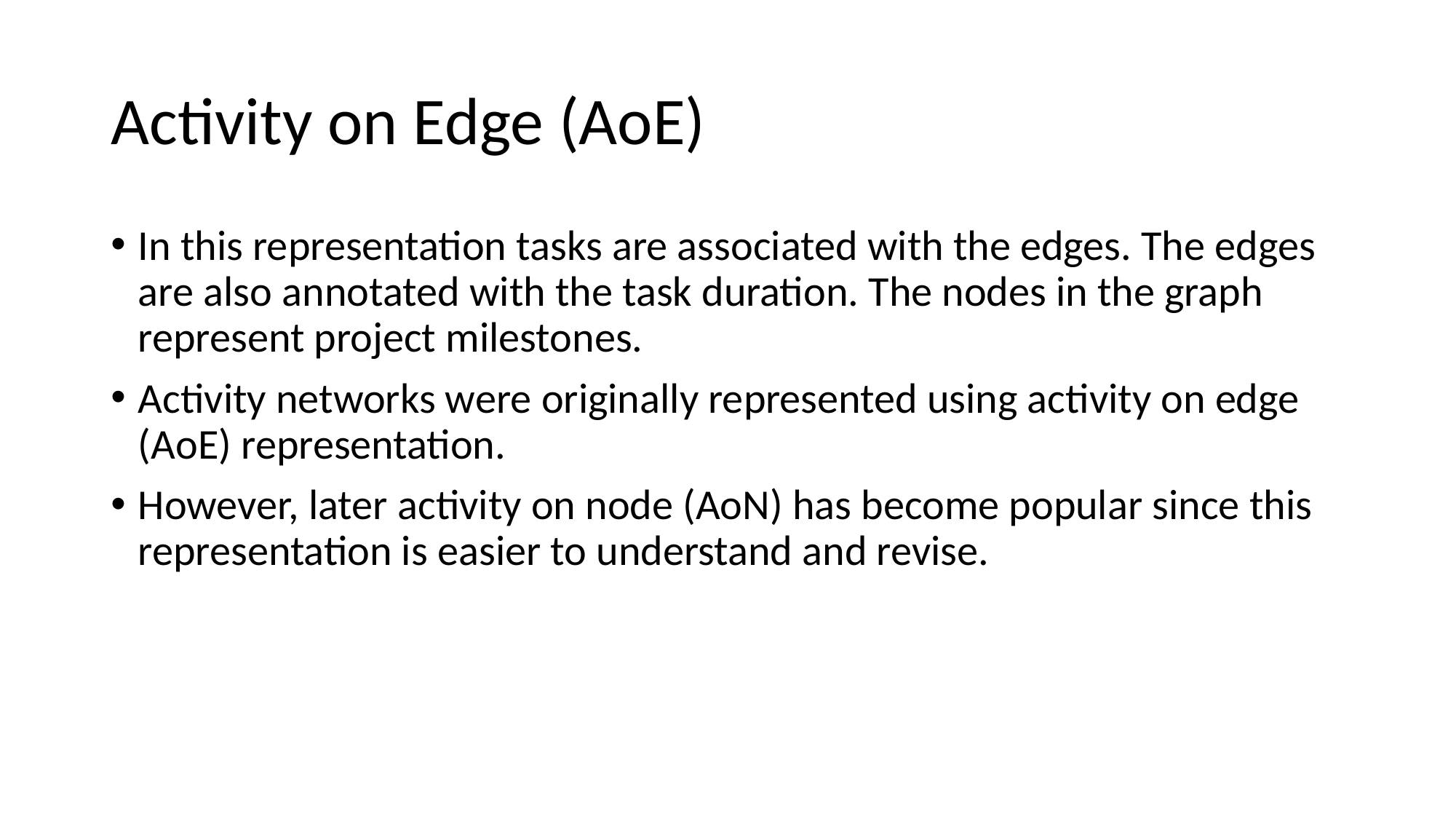

# Activity on Edge (AoE)
In this representation tasks are associated with the edges. The edges are also annotated with the task duration. The nodes in the graph represent project milestones.
Activity networks were originally represented using activity on edge (AoE) representation.
However, later activity on node (AoN) has become popular since this representation is easier to understand and revise.